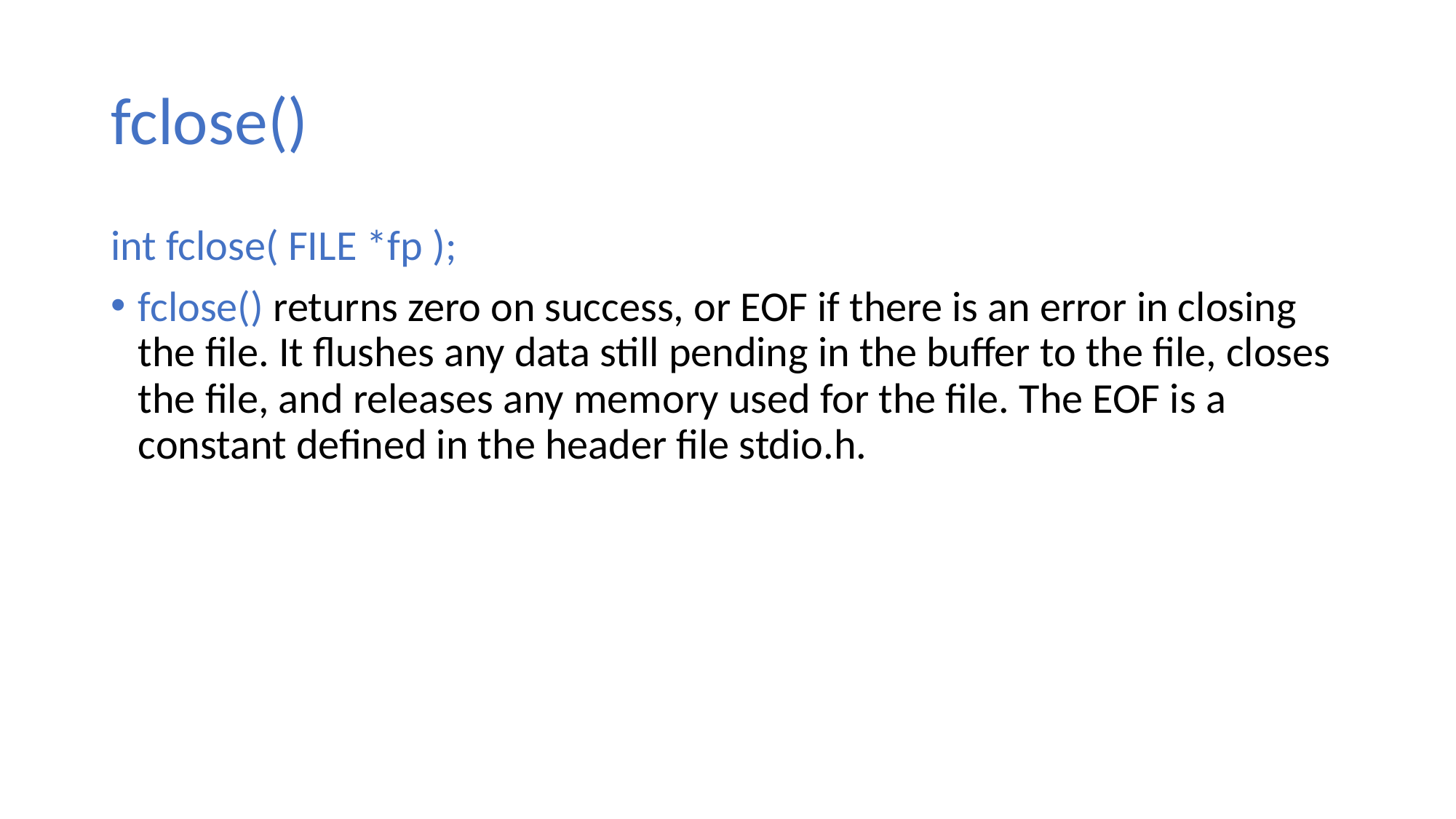

# fclose()
int fclose( FILE *fp );
fclose() returns zero on success, or EOF if there is an error in closing the file. It flushes any data still pending in the buffer to the file, closes the file, and releases any memory used for the file. The EOF is a constant defined in the header file stdio.h.